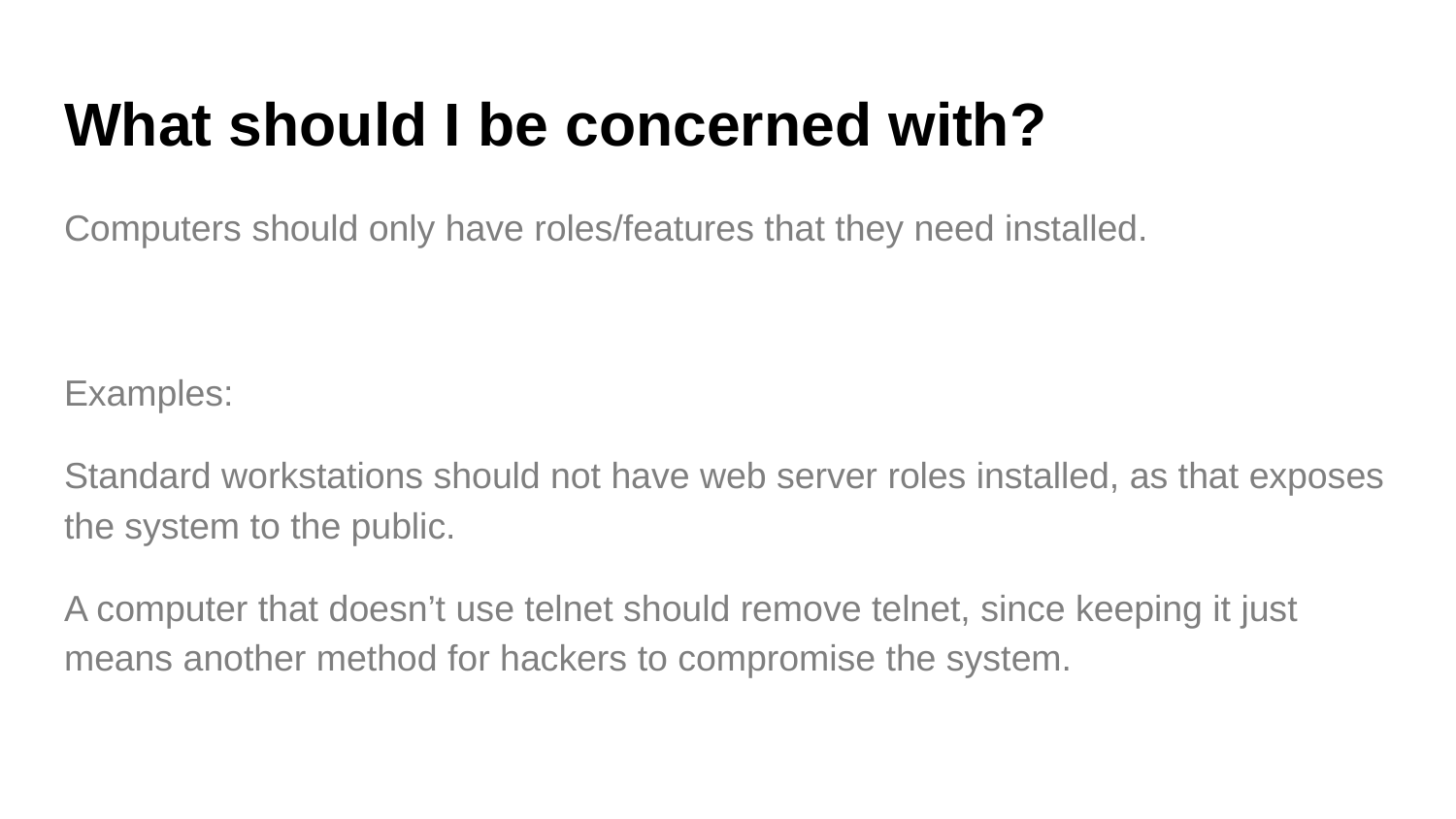

# What should I be concerned with?
Computers should only have roles/features that they need installed.

Examples:
Standard workstations should not have web server roles installed, as that exposes the system to the public.
A computer that doesn’t use telnet should remove telnet, since keeping it just means another method for hackers to compromise the system.